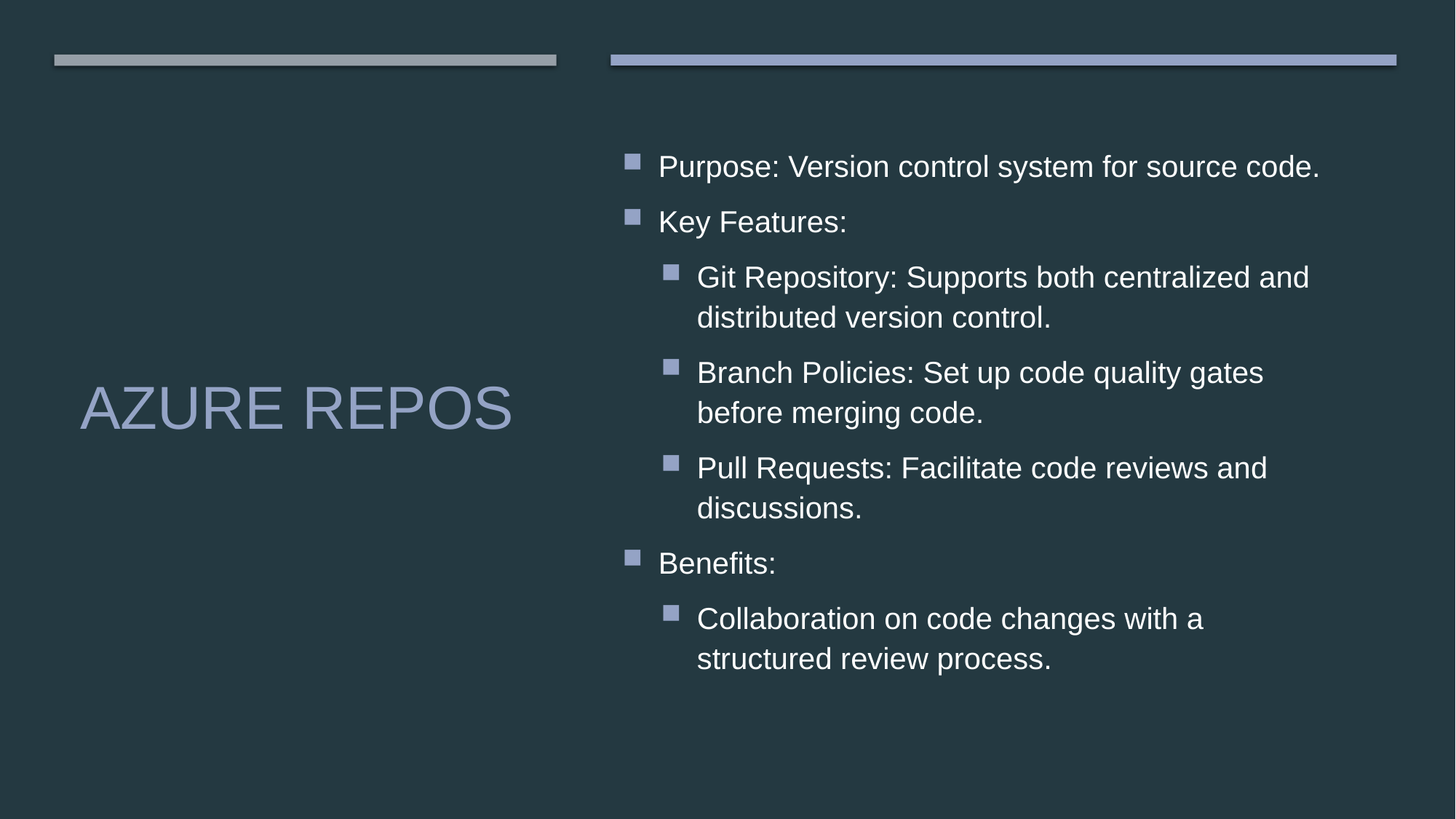

Purpose: Version control system for source code.
Key Features:
Git Repository: Supports both centralized and distributed version control.
Branch Policies: Set up code quality gates before merging code.
Pull Requests: Facilitate code reviews and discussions.
Benefits:
Collaboration on code changes with a structured review process.
# Azure Repos